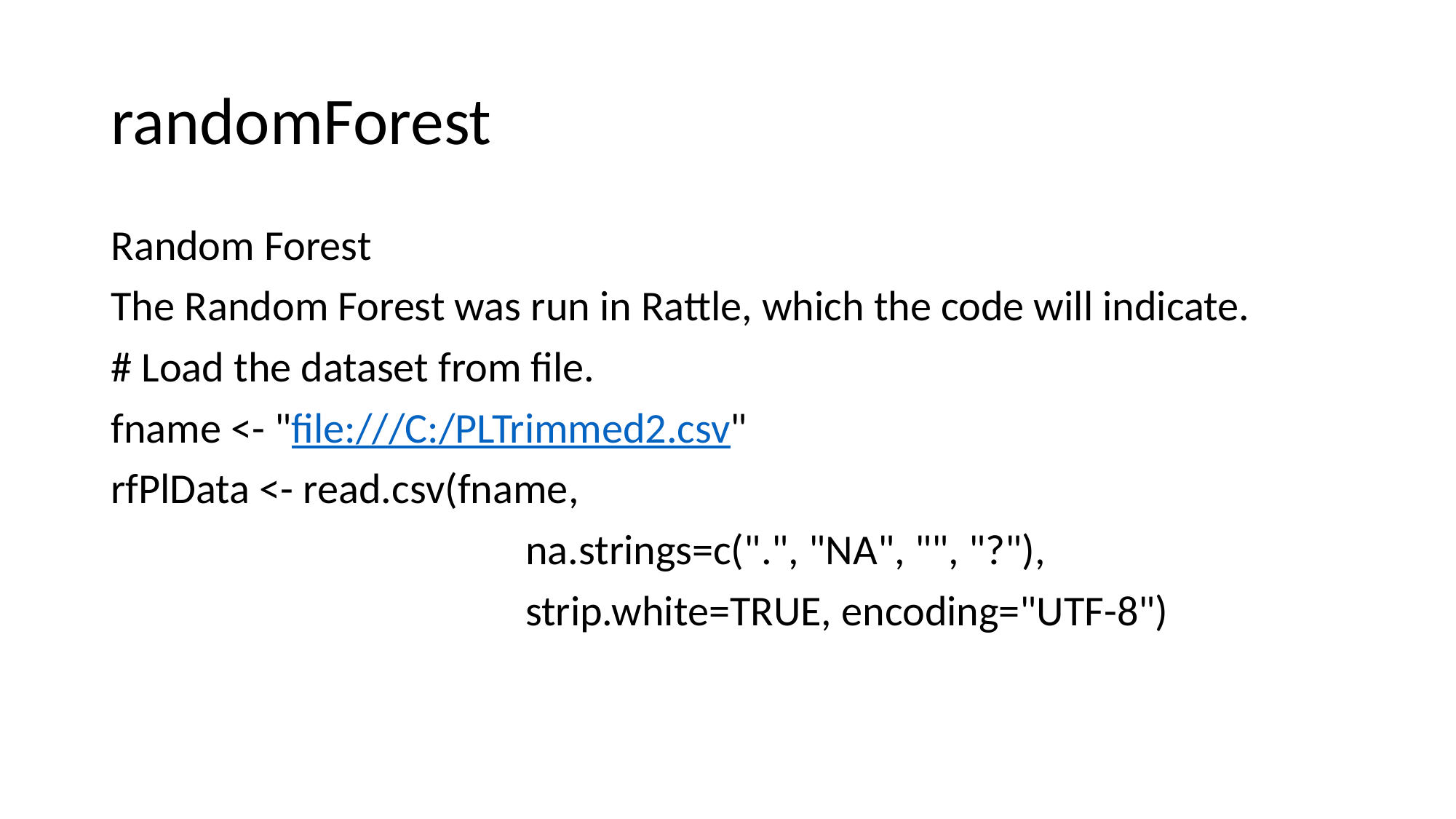

# randomForest
Random Forest
The Random Forest was run in Rattle, which the code will indicate.
# Load the dataset from file.
fname <- "file:///C:/PLTrimmed2.csv"
rfPlData <- read.csv(fname,
                                           na.strings=c(".", "NA", "", "?"),
                                           strip.white=TRUE, encoding="UTF-8")